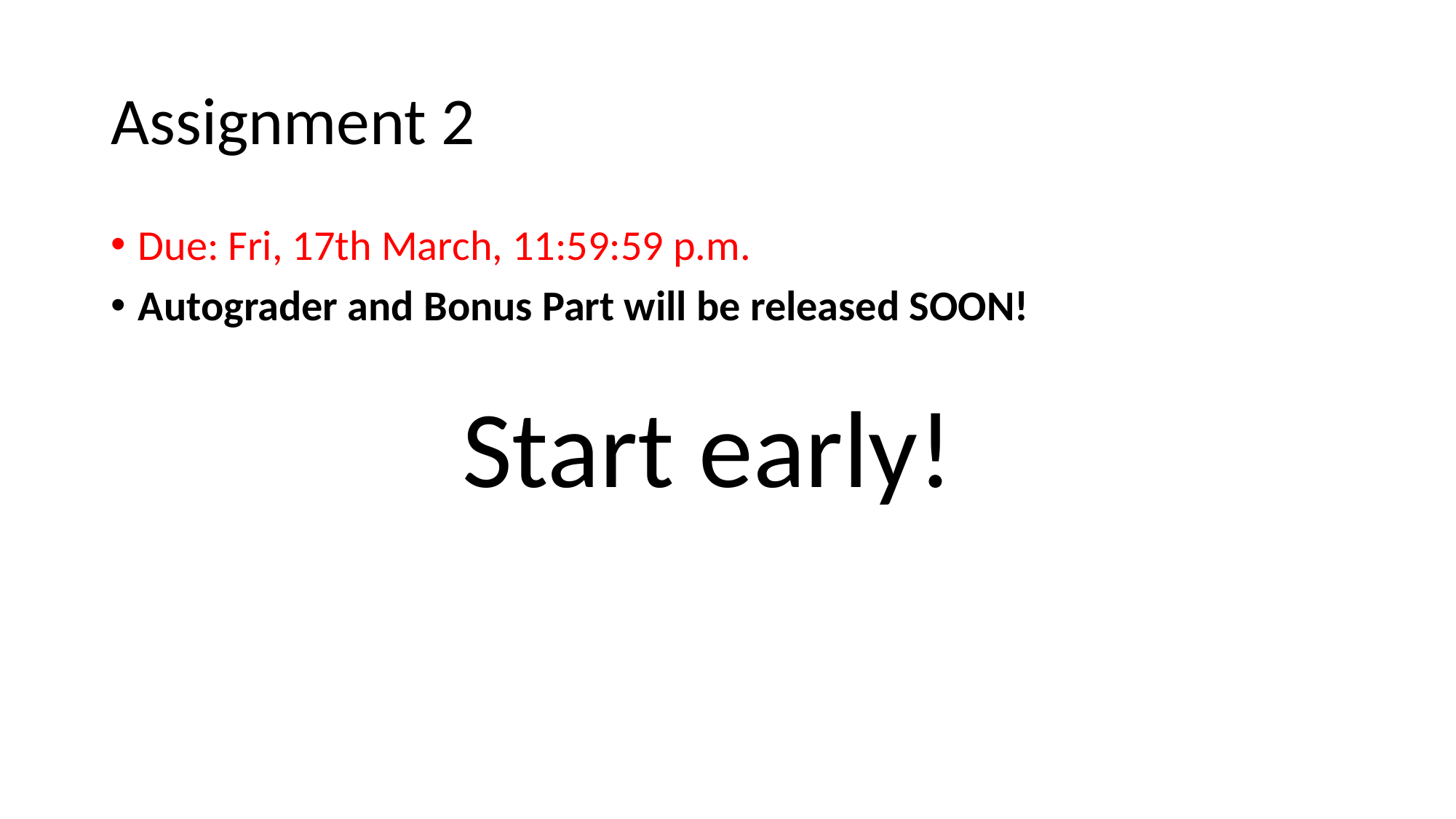

# Assignment 2
Due: Fri, 17th March, 11:59:59 p.m.
Autograder and Bonus Part will be released SOON!
Start early!